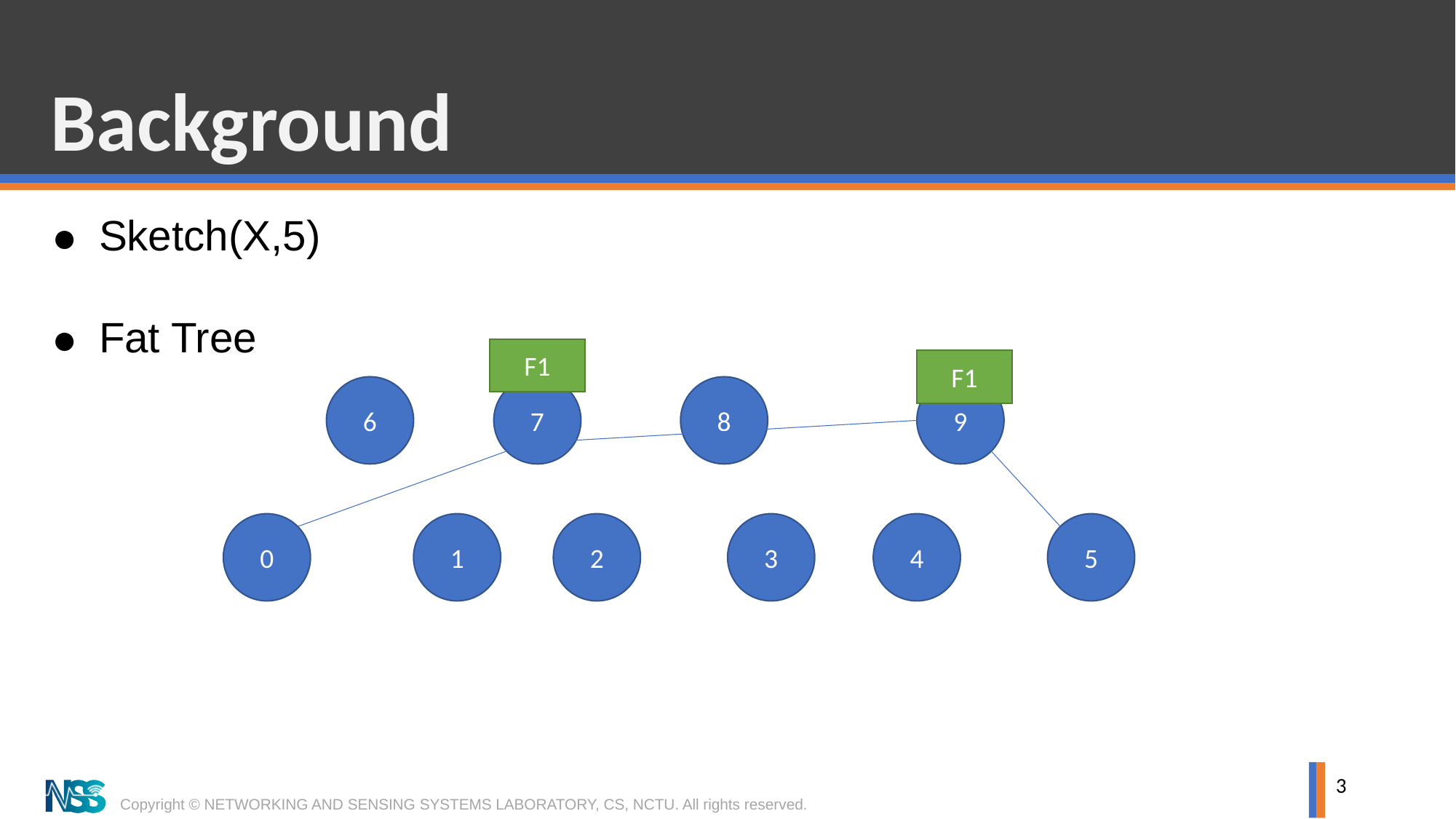

# Background
Sketch(X,5)

Fat Tree

F1
F1
6
0
1
7
2
3
8
9
4
5
3